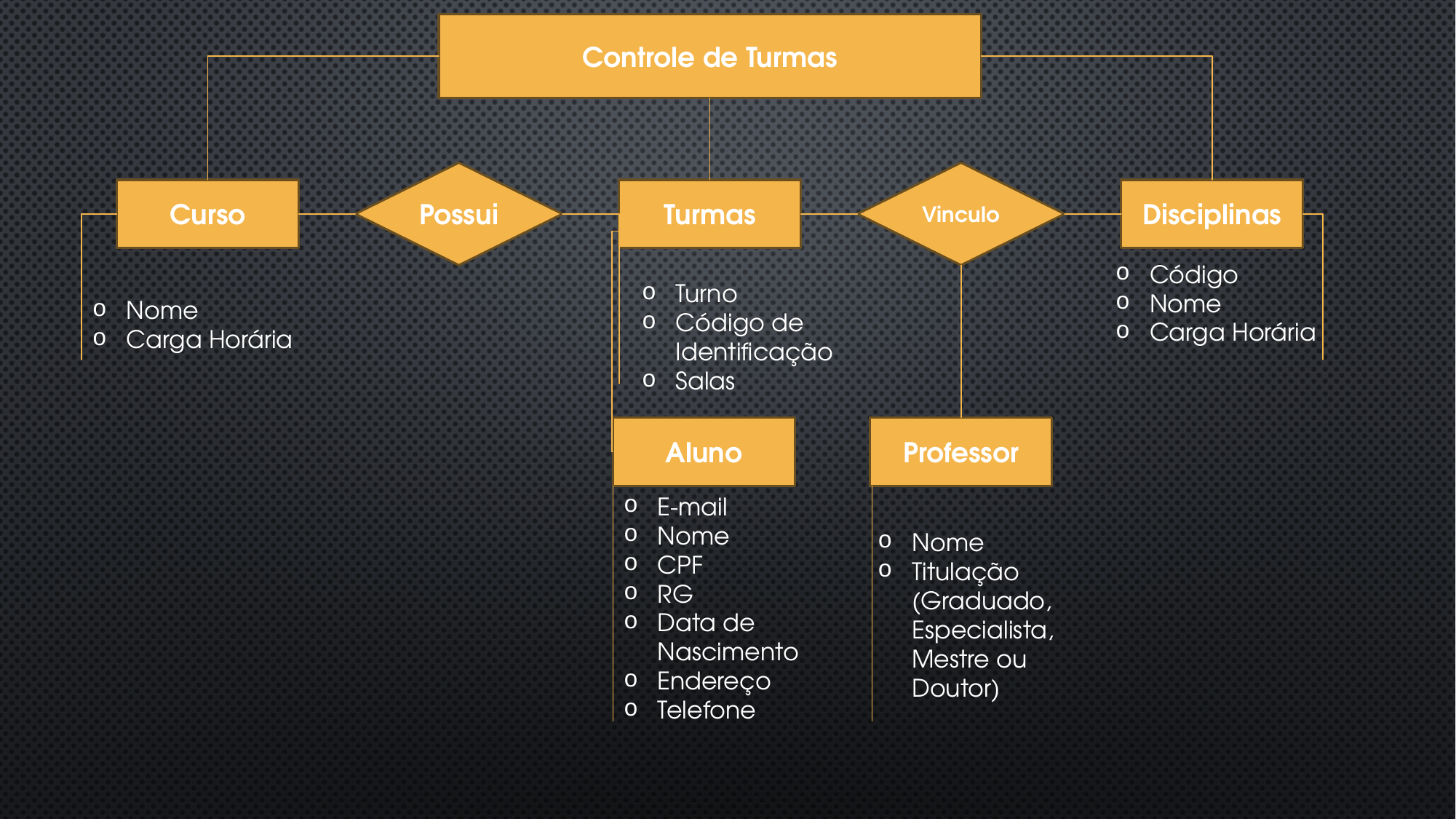

Controle de Turmas
Possui
Vinculo
Disciplinas
Curso
Turmas
Código
Nome
Carga Horária
Turno
Código de Identificação
Salas
Nome
Carga Horária
Professor
Aluno
E-mail
Nome
CPF
RG
Data de Nascimento
Endereço
Telefone
Nome
Titulação (Graduado, Especialista, Mestre ou Doutor)